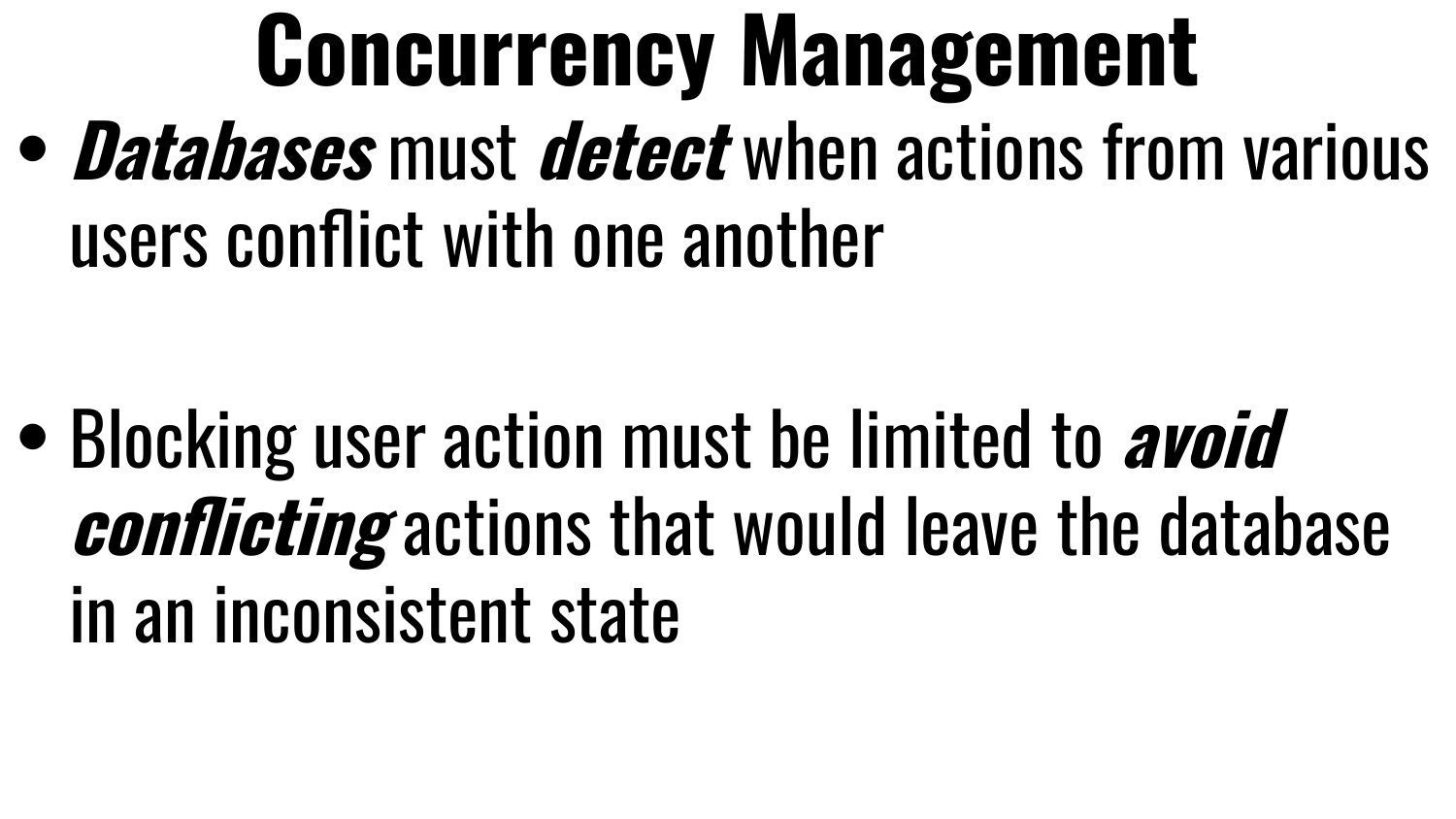

# Concurrency Management
Databases must detect when actions from various users conflict with one another

Blocking user action must be limited to avoid conflicting actions that would leave the database in an inconsistent state